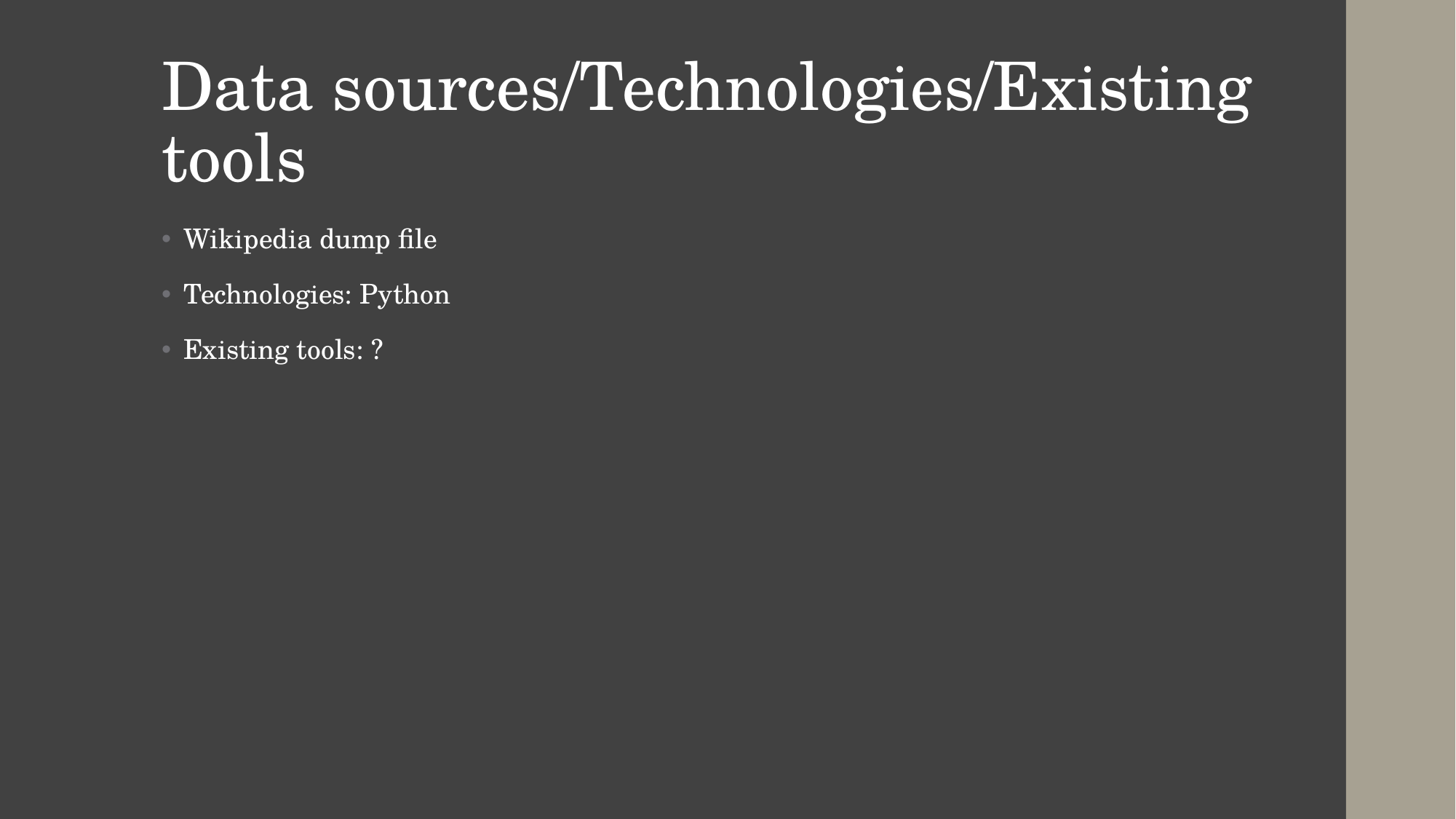

# Data sources/Technologies/Existing tools
Wikipedia dump file
Technologies: Python
Existing tools: ?